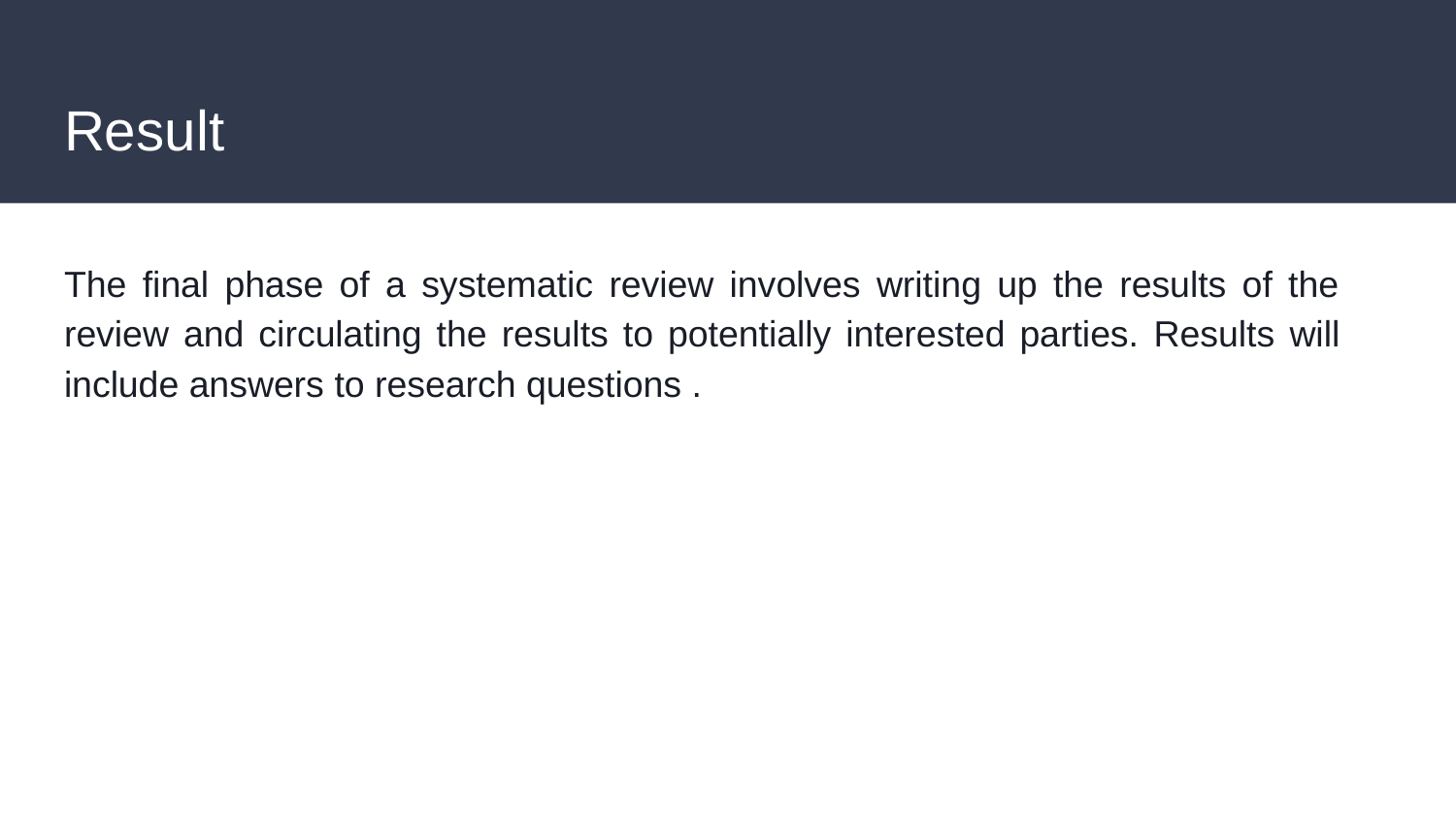

# Result
The final phase of a systematic review involves writing up the results of the review and circulating the results to potentially interested parties. Results will include answers to research questions .